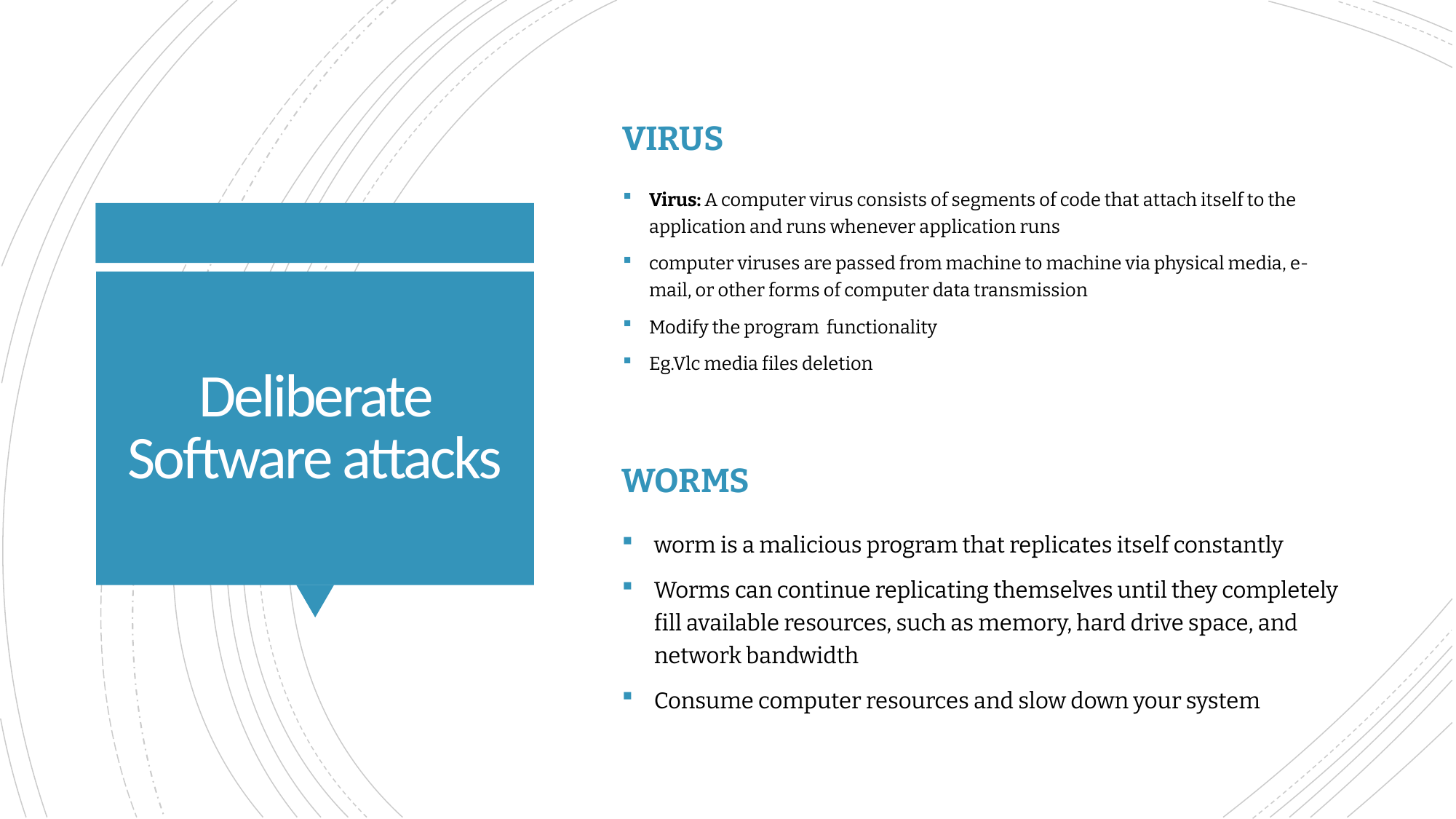

Virus
Virus: A computer virus consists of segments of code that attach itself to the application and runs whenever application runs
computer viruses are passed from machine to machine via physical media, e-mail, or other forms of computer data transmission
Modify the program  functionality
Eg.Vlc media files deletion

# Deliberate Software attacks
Worms
worm is a malicious program that replicates itself constantly
Worms can continue replicating themselves until they completely fill available resources, such as memory, hard drive space, and network bandwidth
Consume computer resources and slow down your system